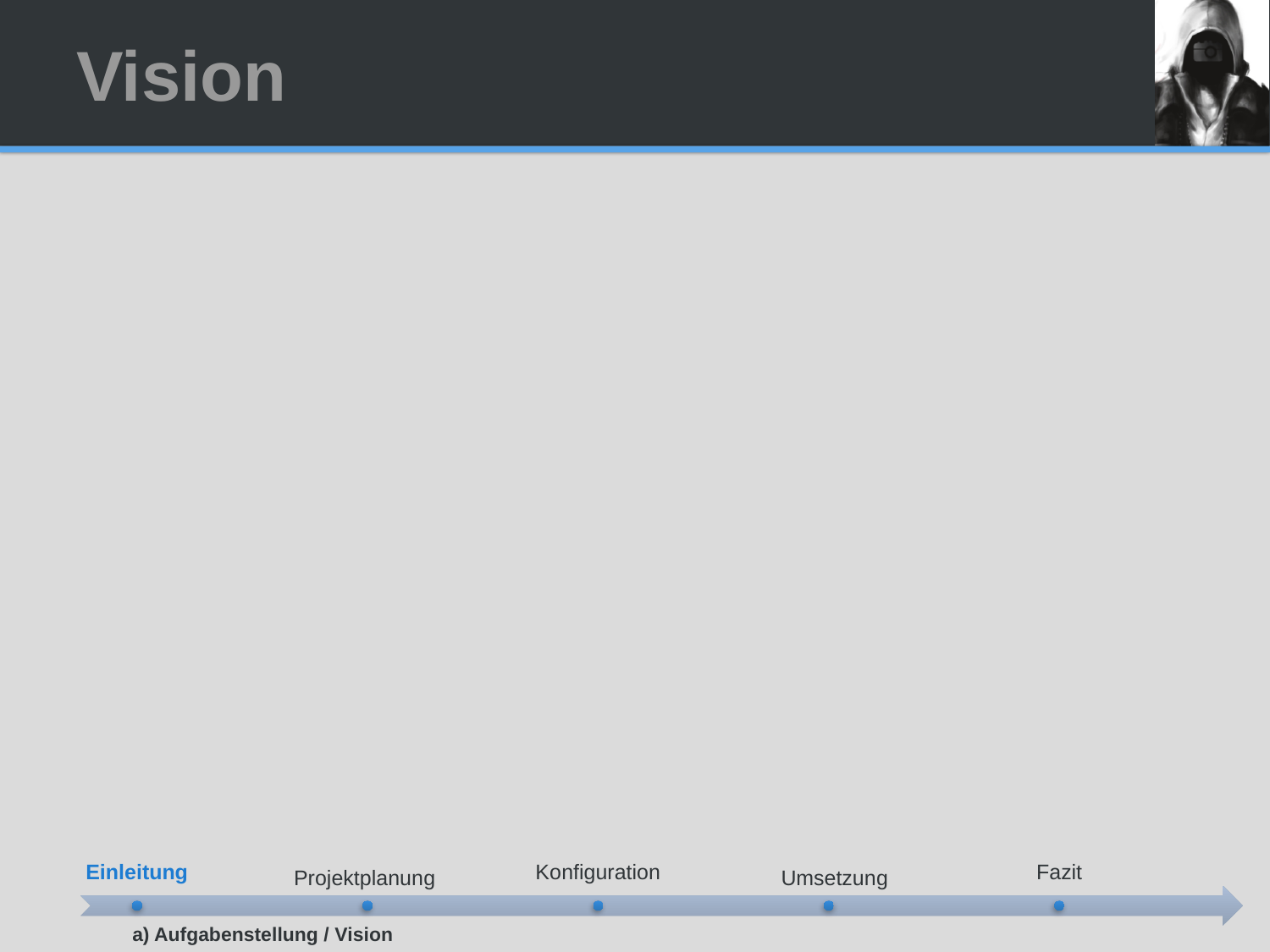

# Vision

Einleitung
Projektplanung
Konfiguration
Umsetzung
Fazit
a) Aufgabenstellung / Vision